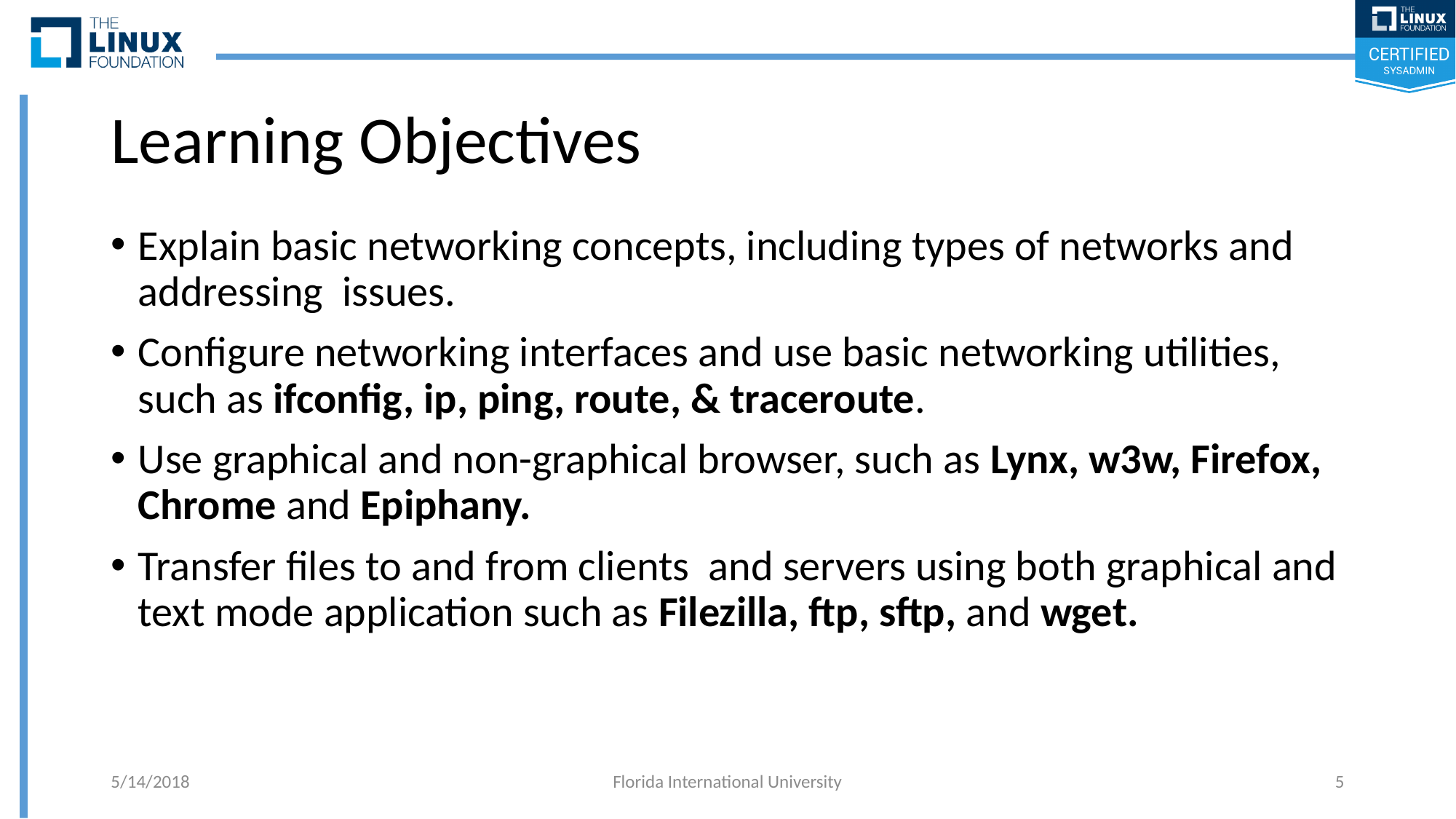

# Learning Objectives
Explain basic networking concepts, including types of networks and addressing  issues.
Configure networking interfaces and use basic networking utilities, such as ifconfig, ip, ping, route, & traceroute.
Use graphical and non-graphical browser, such as Lynx, w3w, Firefox, Chrome and Epiphany.
Transfer files to and from clients  and servers using both graphical and text mode application such as Filezilla, ftp, sftp, and wget.
5/14/2018
Florida International University
5